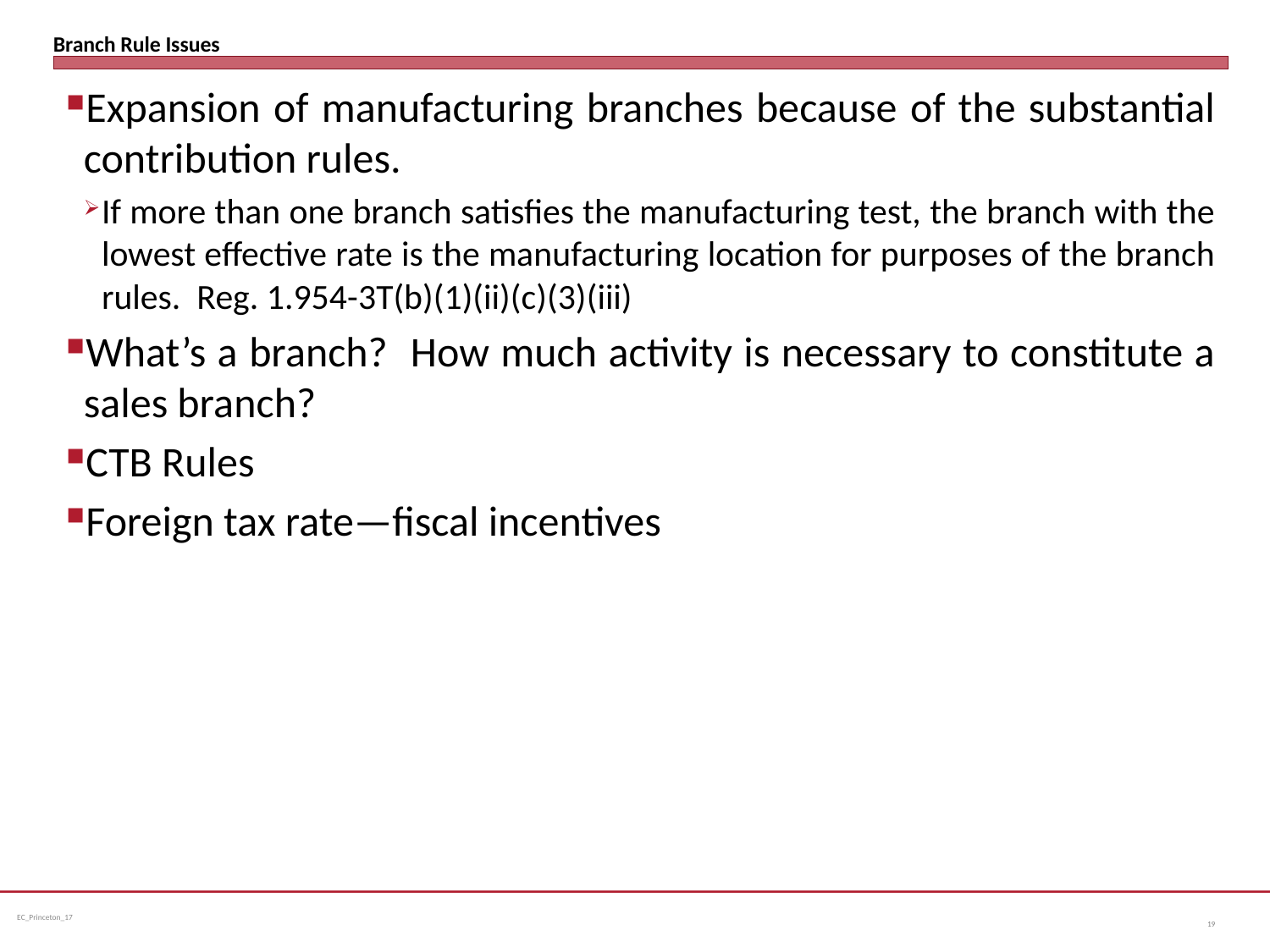

# Branch Rule Issues
Expansion of manufacturing branches because of the substantial contribution rules.
If more than one branch satisfies the manufacturing test, the branch with the lowest effective rate is the manufacturing location for purposes of the branch rules.  Reg. 1.954-3T(b)(1)(ii)(c)(3)(iii)
What’s a branch?  How much activity is necessary to constitute a sales branch?
CTB Rules
Foreign tax rate—fiscal incentives

19